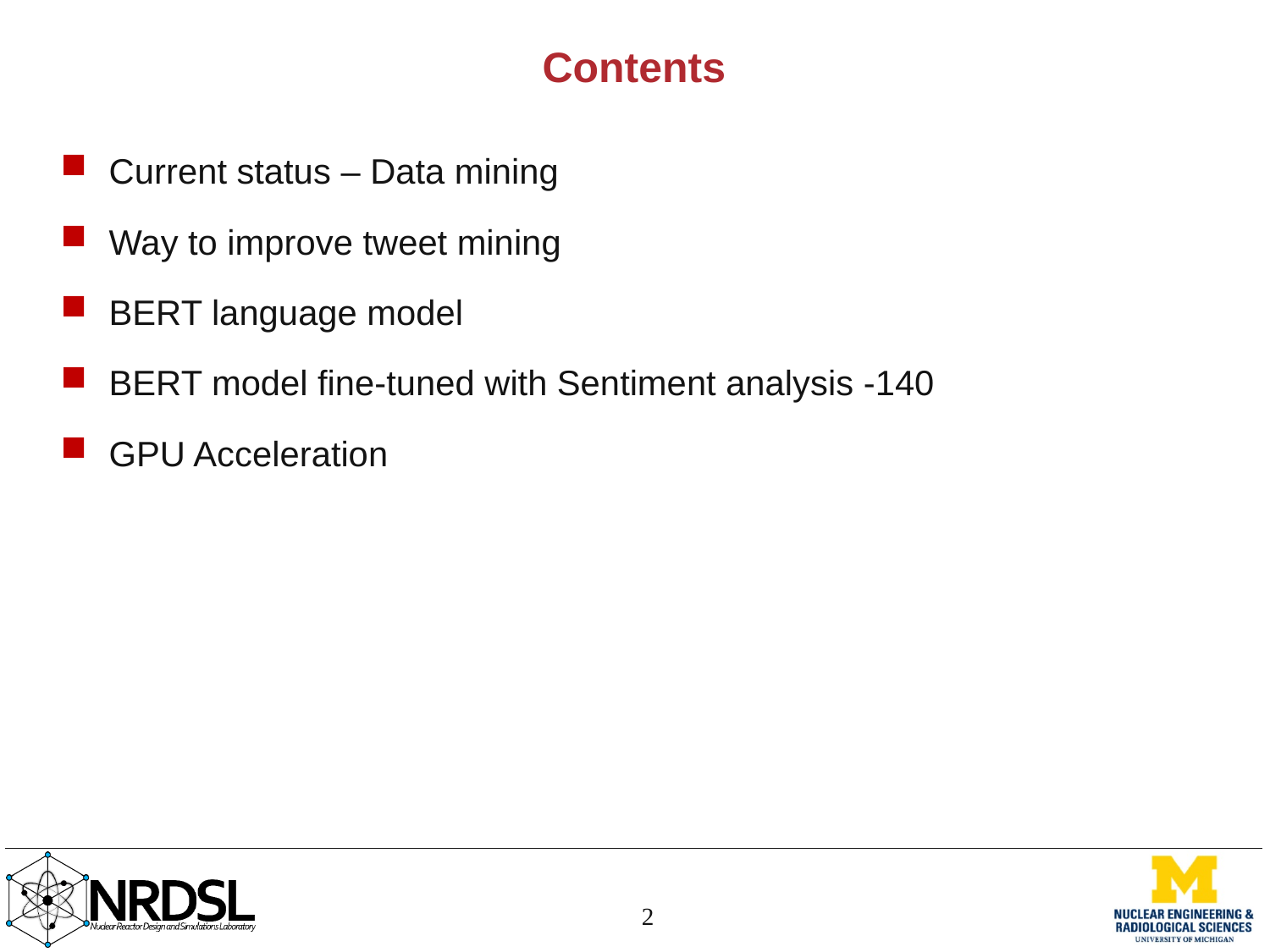

# Contents
Current status – Data mining
Way to improve tweet mining
BERT language model
BERT model fine-tuned with Sentiment analysis -140
GPU Acceleration